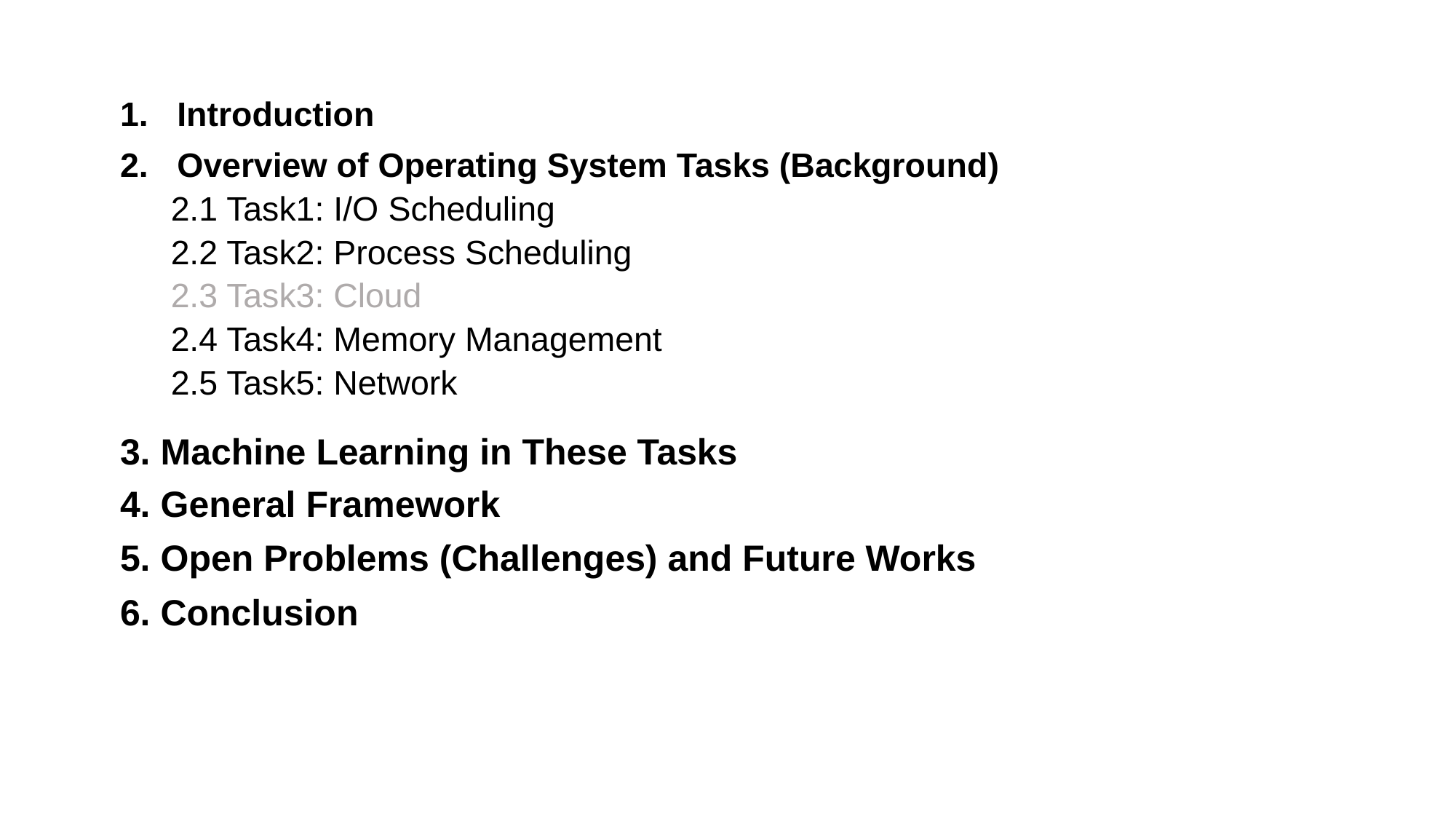

Introduction
Overview of Operating System Tasks (Background)
2.1 Task1: I/O Scheduling
2.2 Task2: Process Scheduling
2.3 Task3: Cloud
2.4 Task4: Memory Management
2.5 Task5: Network
3. Machine Learning in These Tasks

4. General Framework
5. Open Problems (Challenges) and Future Works
6. Conclusion